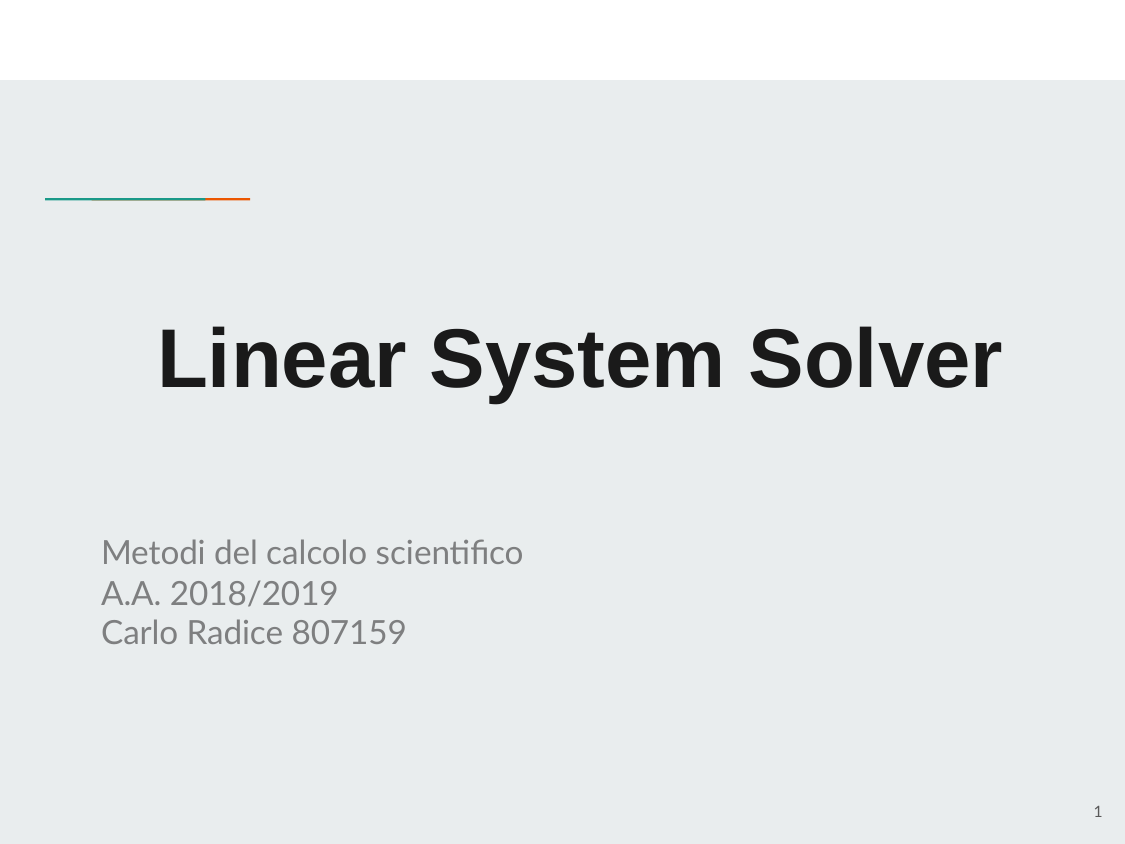

# Linear System Solver
Metodi del calcolo scientifico
A.A. 2018/2019
Carlo Radice 807159
1